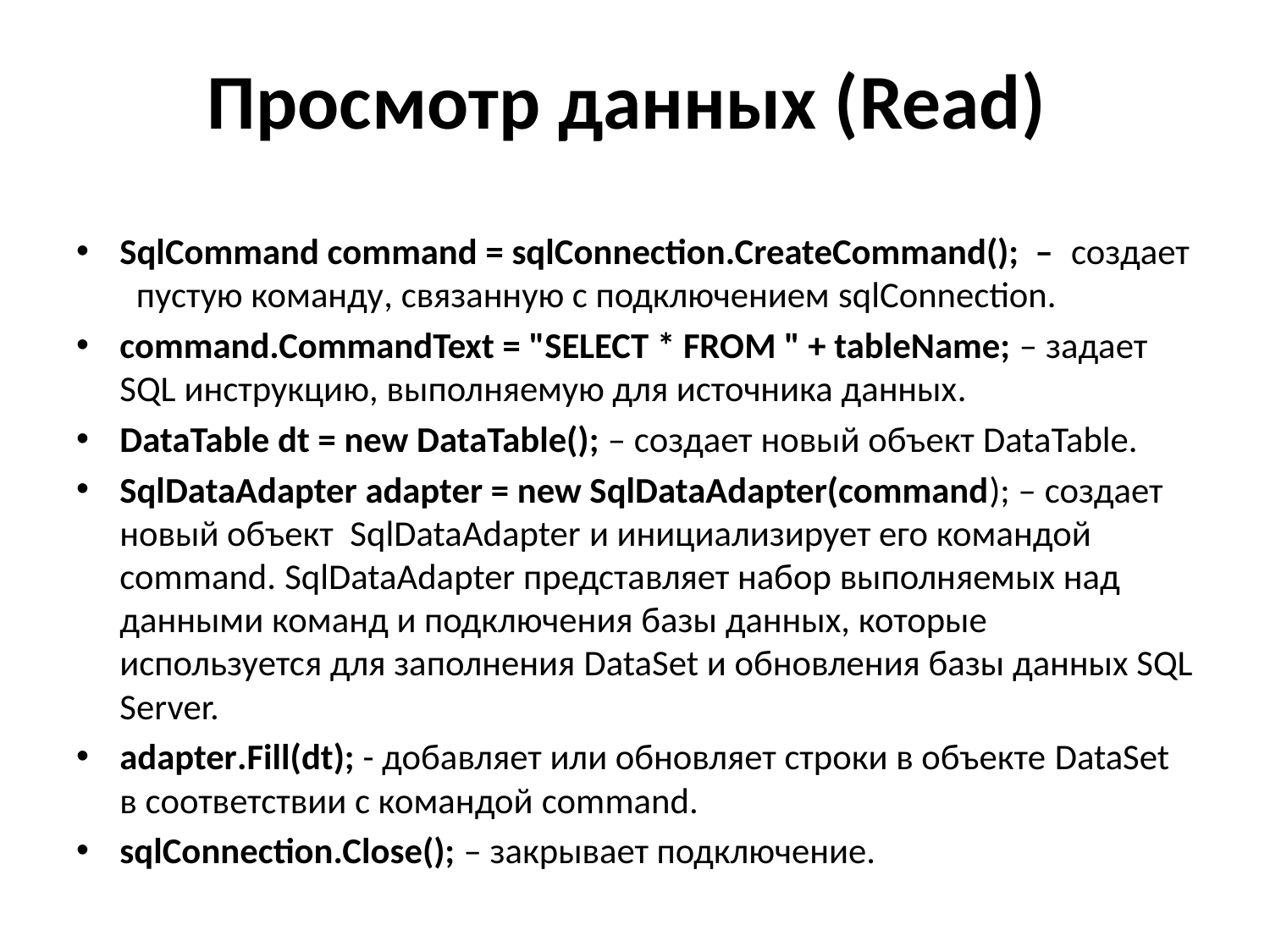

# Просмотр данных (Read)
SqlCommand command = sqlConnection.CreateCommand();  –  создает   пустую команду, связанную с подключением sqlConnection.
command.CommandText = "SELECT * FROM " + tableName; – задает SQL инструкцию, выполняемую для источника данных.
DataTable dt = new DataTable(); – создает новый объект DataTable.
SqlDataAdapter adapter = new SqlDataAdapter(command); – создает новый объект  SqlDataAdapter и инициализирует его командой command. SqlDataAdapter представляет набор выполняемых над данными команд и подключения базы данных, которые используется для заполнения DataSet и обновления базы данных SQL Server.
adapter.Fill(dt); - добавляет или обновляет строки в объекте DataSet в соответствии с командой command.
sqlConnection.Close(); – закрывает подключение.